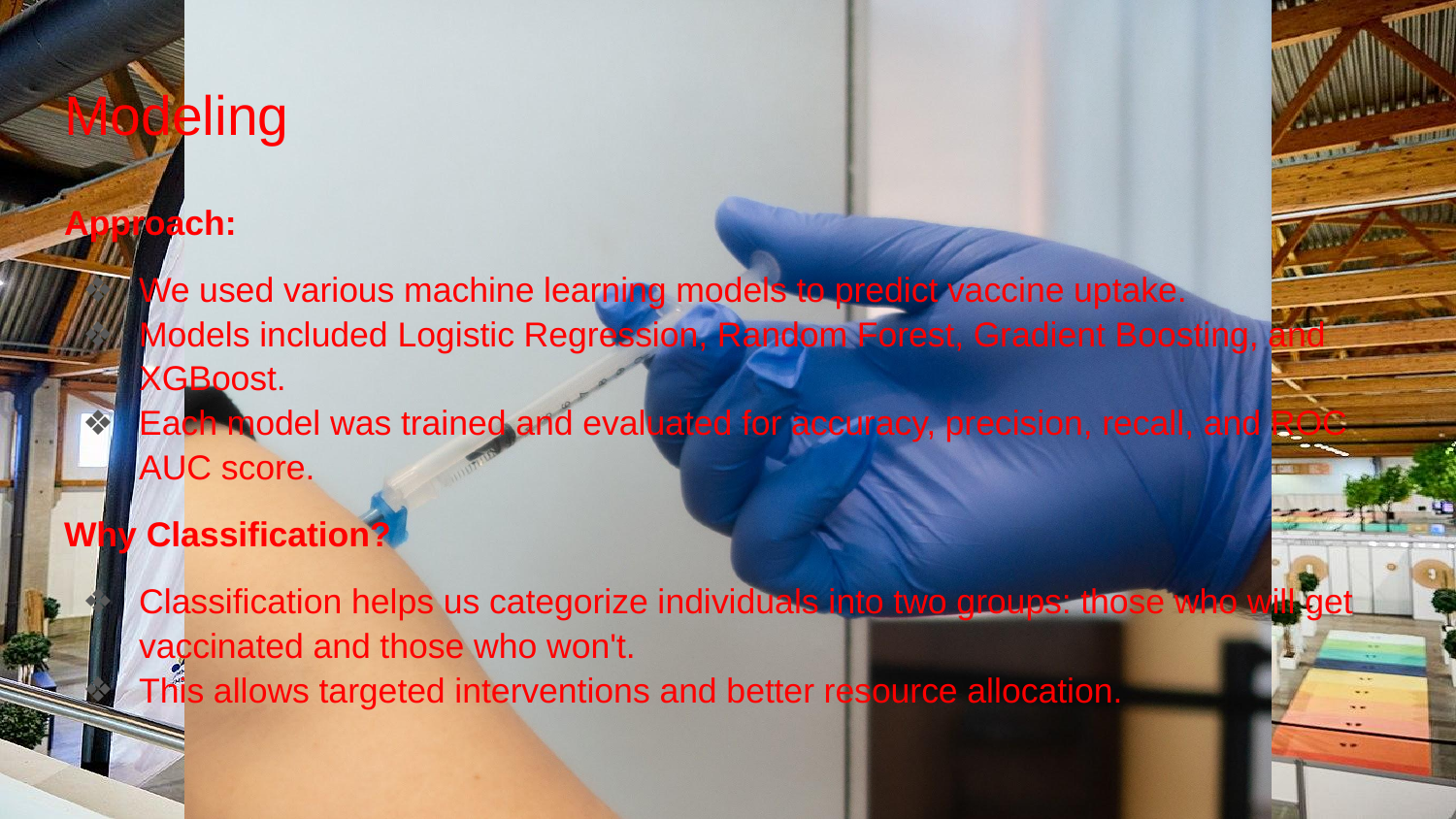

# Modeling
Approach:
We used various machine learning models to predict vaccine uptake.
Models included Logistic Regression, Random Forest, Gradient Boosting, and XGBoost.
Each model was trained and evaluated for accuracy, precision, recall, and ROC AUC score.
Why Classification?
Classification helps us categorize individuals into two groups: those who will get vaccinated and those who won't.
This allows targeted interventions and better resource allocation.